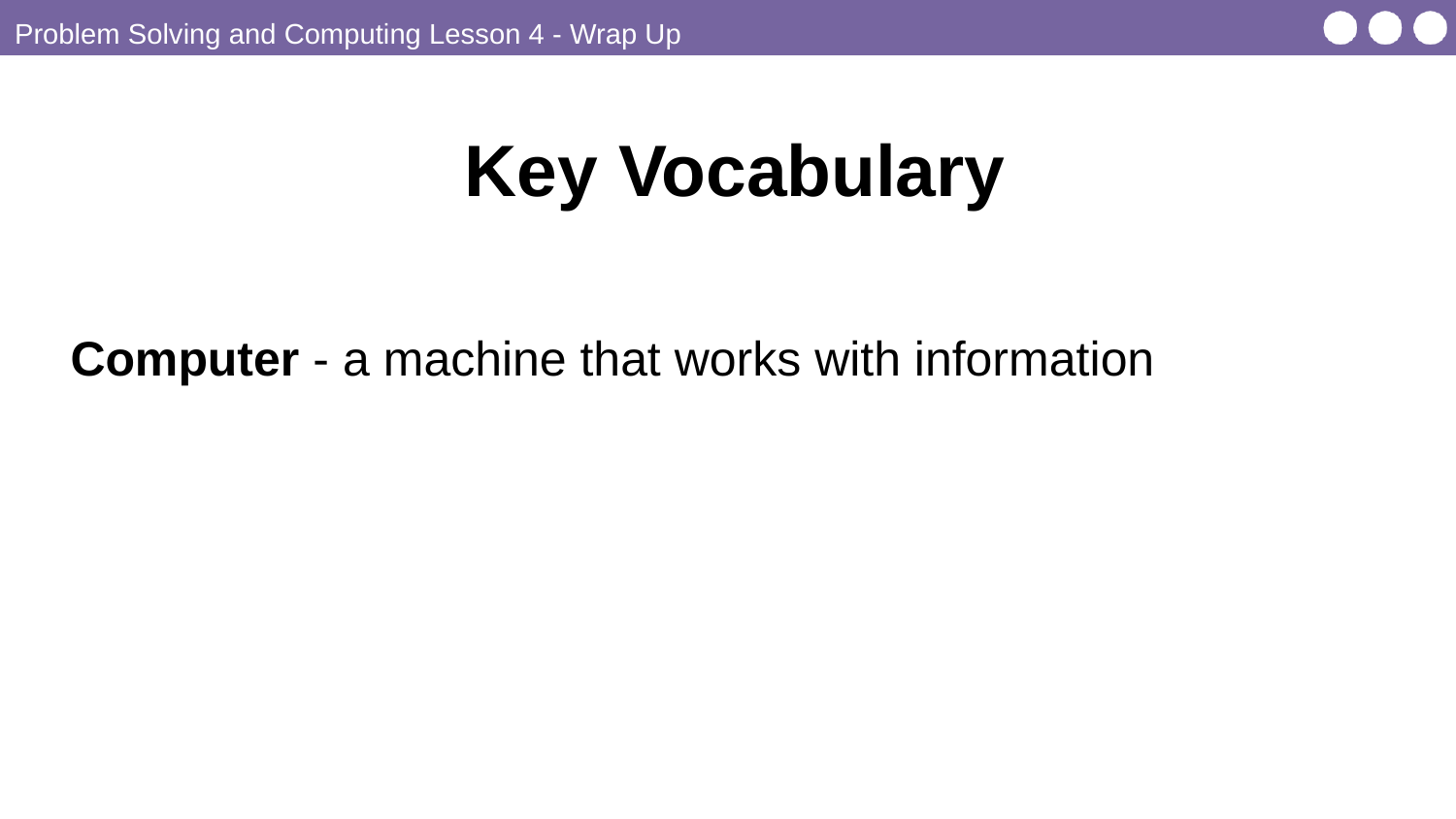

Problem Solving and Computing Lesson 4 - Wrap Up
Key Vocabulary

Computer - a machine that works with information